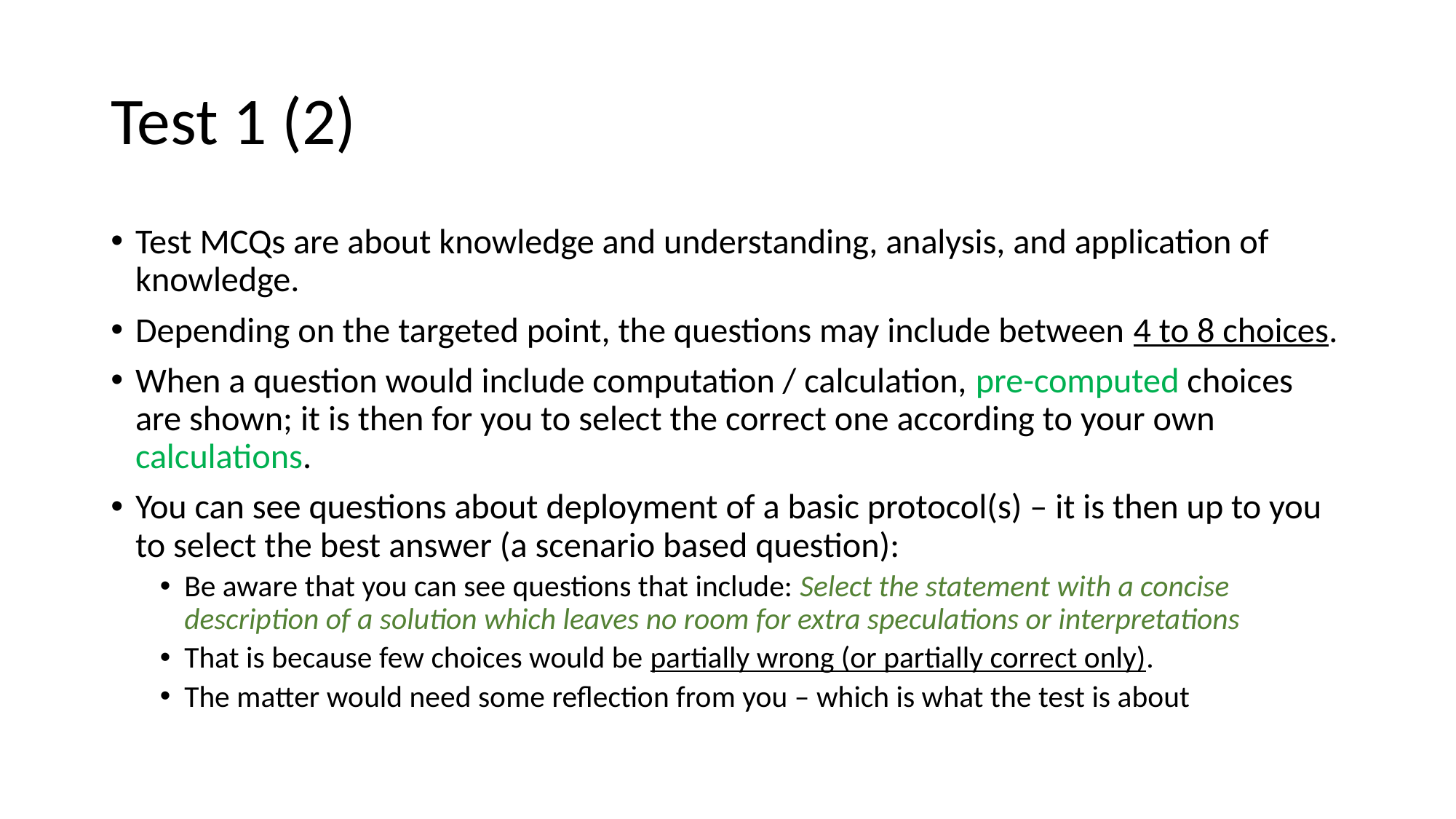

# Test 1 (2)
Test MCQs are about knowledge and understanding, analysis, and application of knowledge.
Depending on the targeted point, the questions may include between 4 to 8 choices.
When a question would include computation / calculation, pre-computed choices are shown; it is then for you to select the correct one according to your own calculations.
You can see questions about deployment of a basic protocol(s) – it is then up to you to select the best answer (a scenario based question):
Be aware that you can see questions that include: Select the statement with a concise description of a solution which leaves no room for extra speculations or interpretations
That is because few choices would be partially wrong (or partially correct only).
The matter would need some reflection from you – which is what the test is about